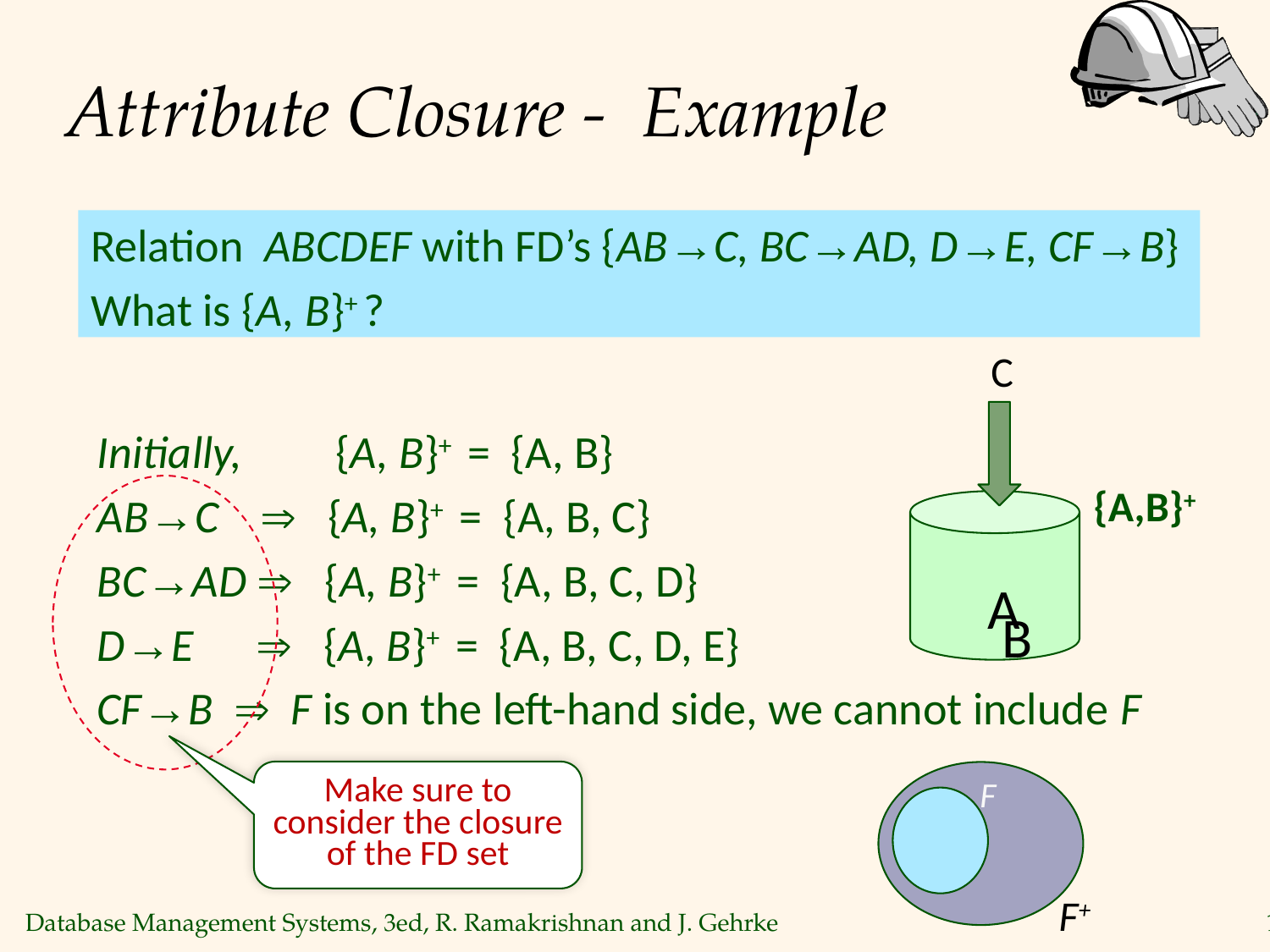

# Attribute Closure -  Example
Relation  ABCDEF with FD’s {AB→C, BC→AD, D→E, CF→B}
What is {A, B}+ ?
C

Initially,         {A, B}+  =  {A, B}
AB→C    ⇒   {A, B}+  =  {A, B, C}
BC→AD ⇒   {A, B}+  =  {A, B, C, D}
D→E      ⇒   {A, B}+  =  {A, B, C, D, E}
CF→B  ⇒  F is on the left-hand side, we cannot include F

{A,B}+

A
B
Make sure to consider the closure of the FD set

F

F+